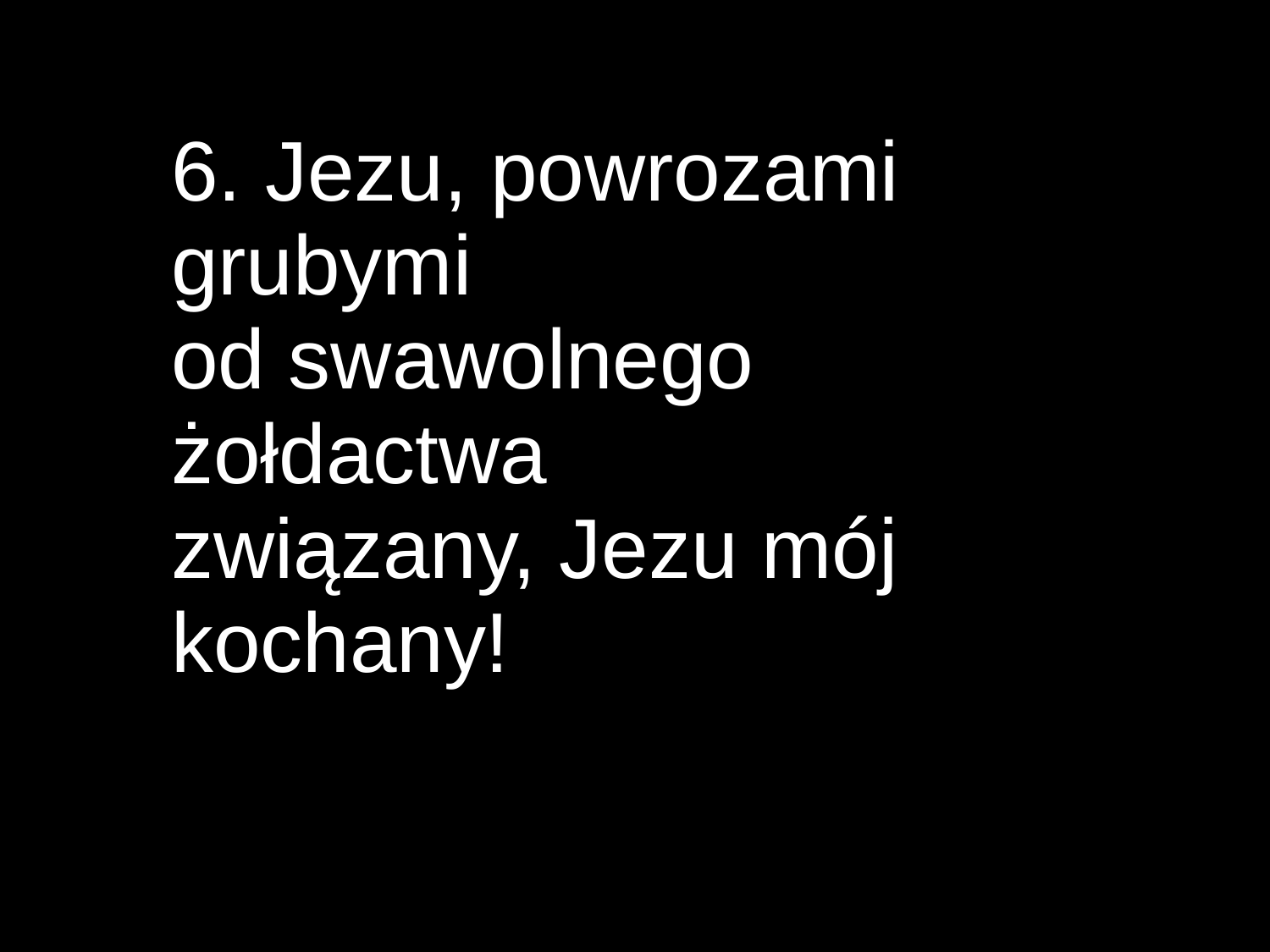

6. Jezu, powrozami grubymi
od swawolnego żołdactwa
związany, Jezu mój kochany!